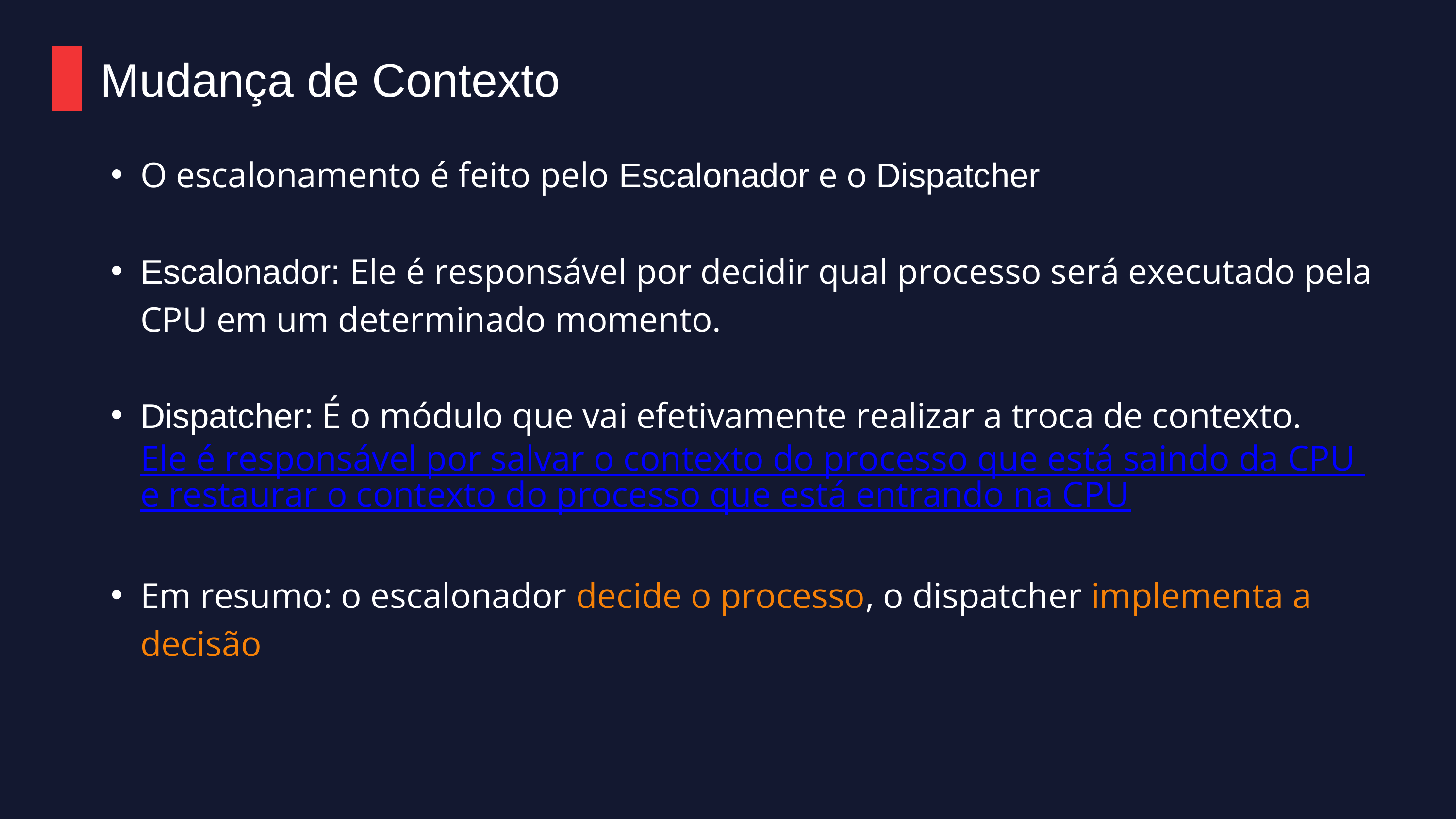

Mudança de Contexto
O escalonamento é feito pelo Escalonador e o Dispatcher

Escalonador: Ele é responsável por decidir qual processo será executado pela CPU em um determinado momento.

Dispatcher: É o módulo que vai efetivamente realizar a troca de contexto.Ele é responsável por salvar o contexto do processo que está saindo da CPU e restaurar o contexto do processo que está entrando na CPU

Em resumo: o escalonador decide o processo, o dispatcher implementa a decisão